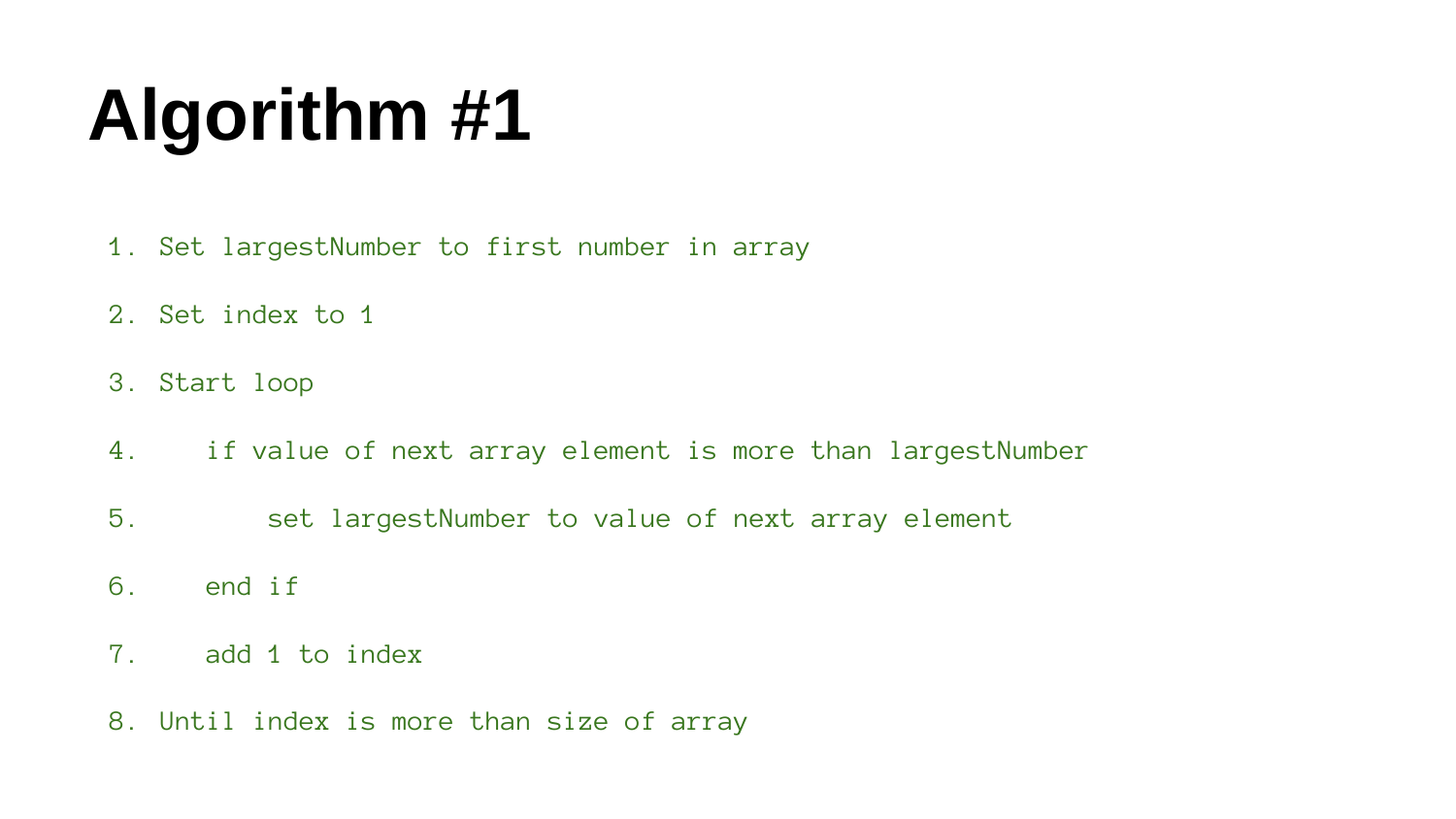

# Algorithm #1
Set largestNumber to first number in array
Set index to 1
Start loop
   if value of next array element is more than largestNumber
       set largestNumber to value of next array element
   end if
   add 1 to index
Until index is more than size of array